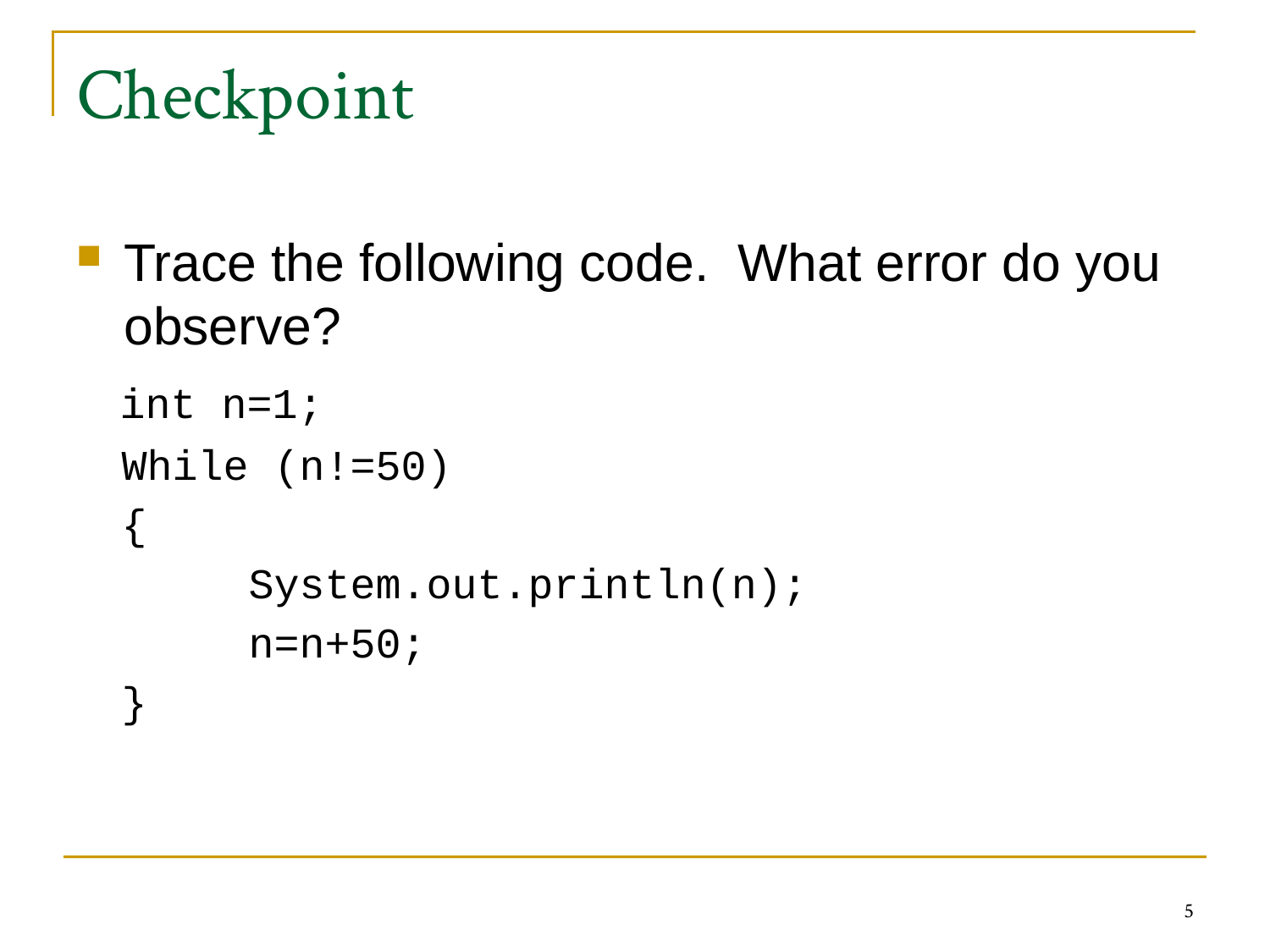

# Checkpoint
Trace the following code.  What error do you observe?
   int n=1;
While (n!=50)
{
	System.out.println(n);
	n=n+50;
}
5